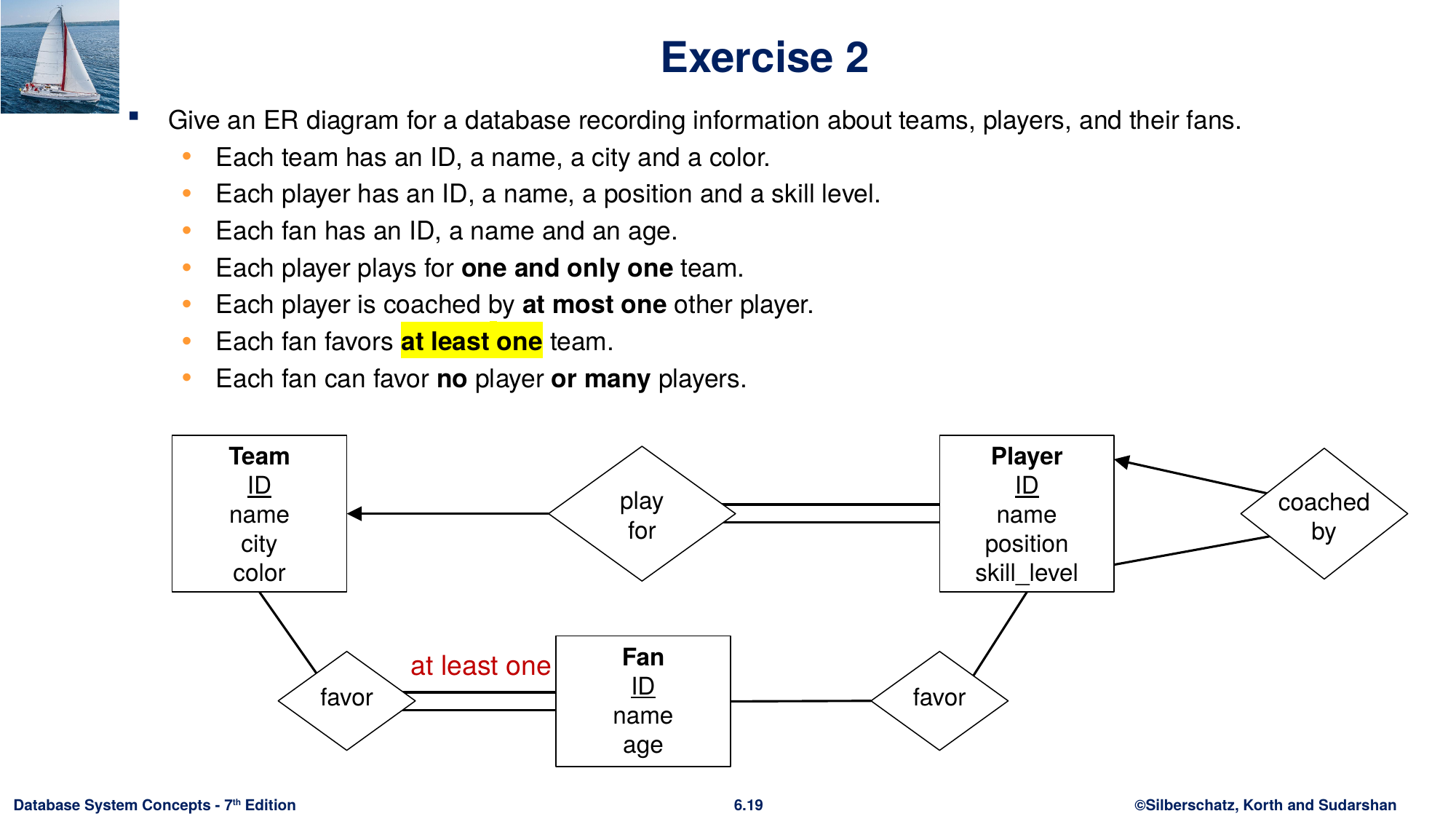

# Exercise 2
Give an ER diagram for a database recording information about teams, players, and their fans.
Each team has an ID, a name, a city and a color.
Each player has an ID, a name, a position and a skill level.
Each fan has an ID, a name and an age.
Each player plays for one and only one team.
Each player is coached by at most one other player.
Each fan favors at least one team.
Each fan can favor no player or many players.
Team
ID
name
city
color
Player
ID
name
position
skill_level
play
for
coached
by

Fan
ID
name
age
at least one
favor
favor